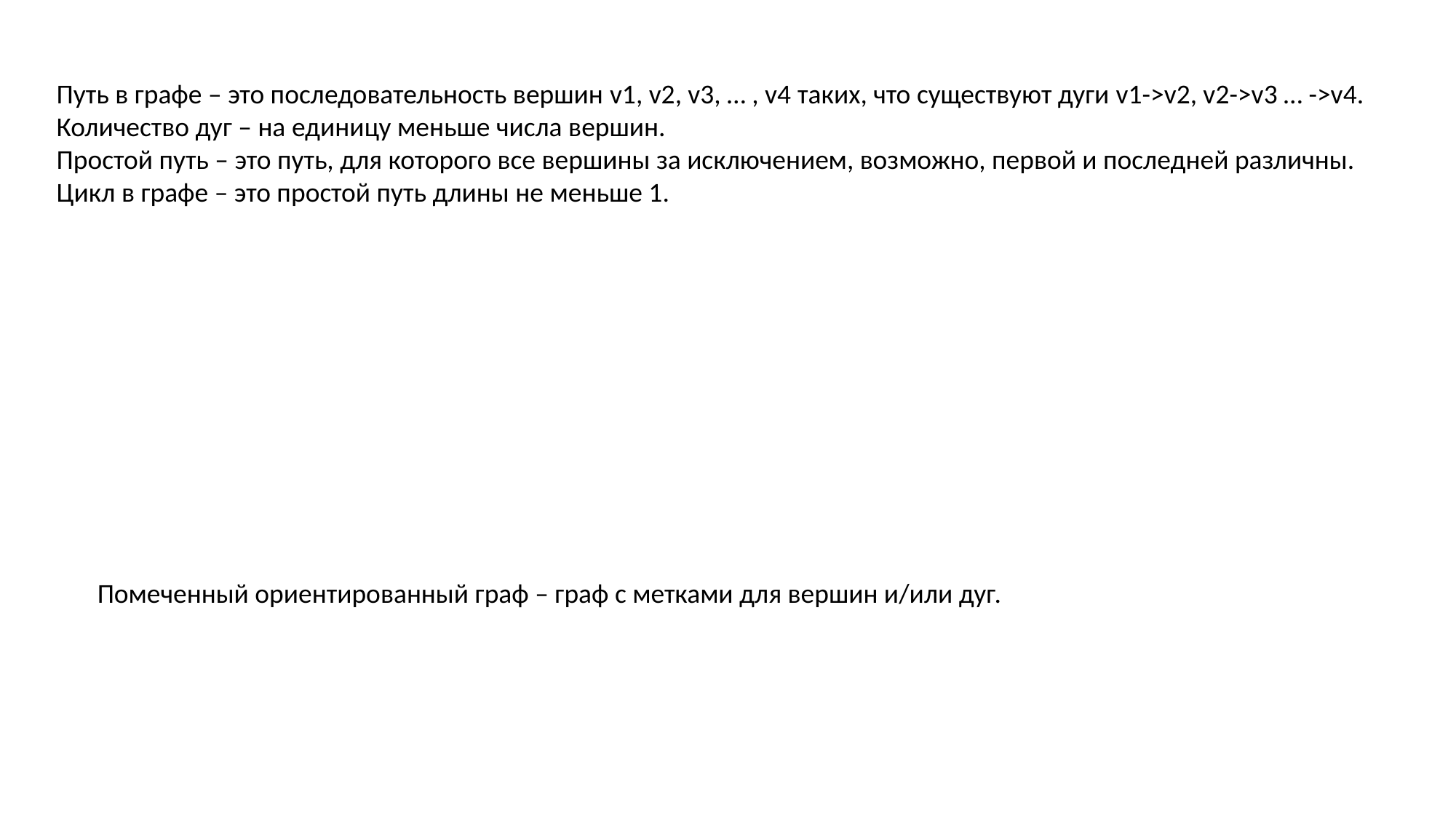

Путь в графе – это последовательность вершин v1, v2, v3, … , v4 таких, что существуют дуги v1->v2, v2->v3 … ->v4.
Количество дуг – на единицу меньше числа вершин.
Простой путь – это путь, для которого все вершины за исключением, возможно, первой и последней различны.
Цикл в графе – это простой путь длины не меньше 1.
Помеченный ориентированный граф – граф с метками для вершин и/или дуг.